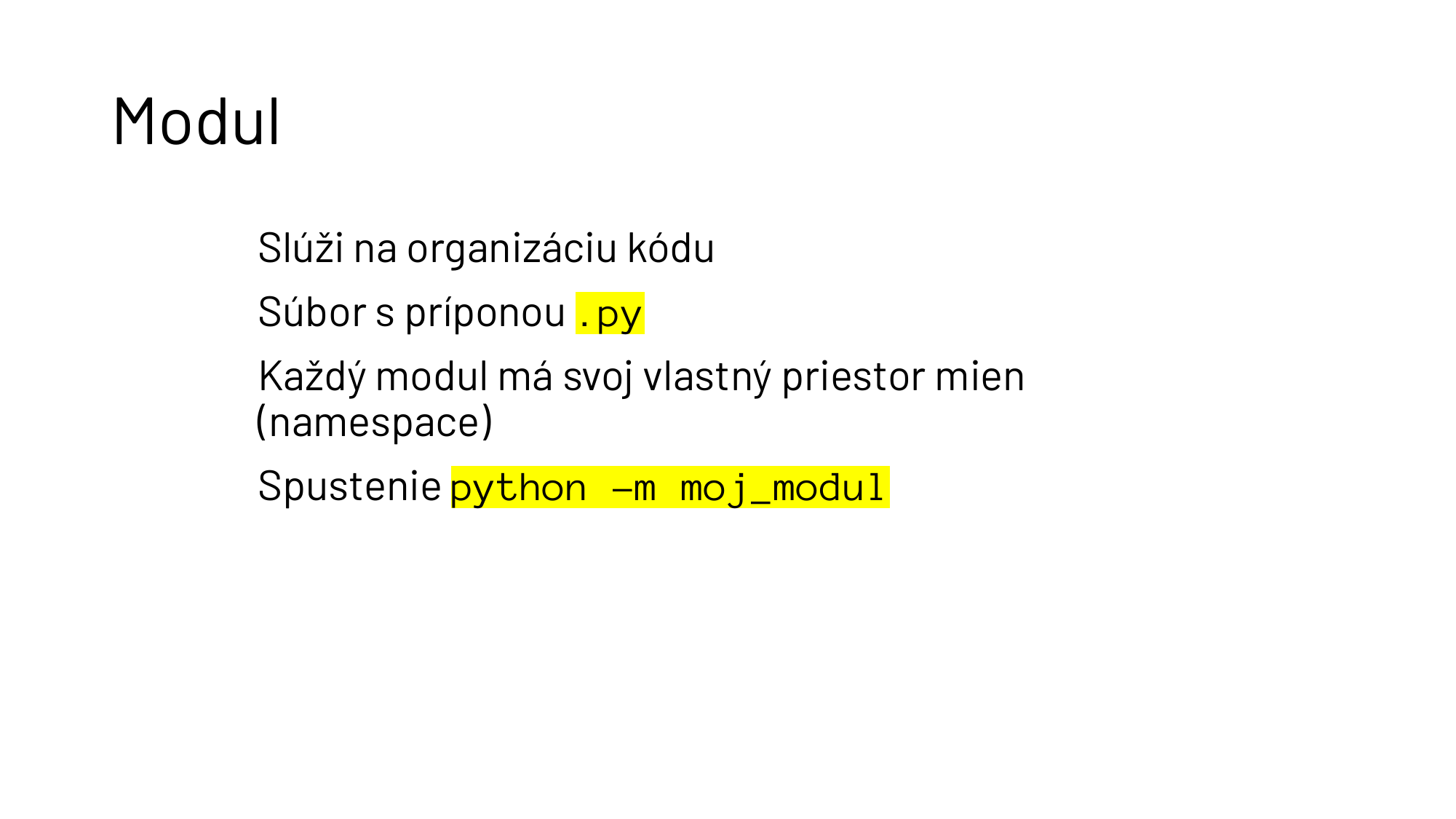

# Modul
Slúži na organizáciu kódu
Súbor s príponou .py
Každý modul má svoj vlastný priestor mien (namespace)
Spustenie python -m moj_modul